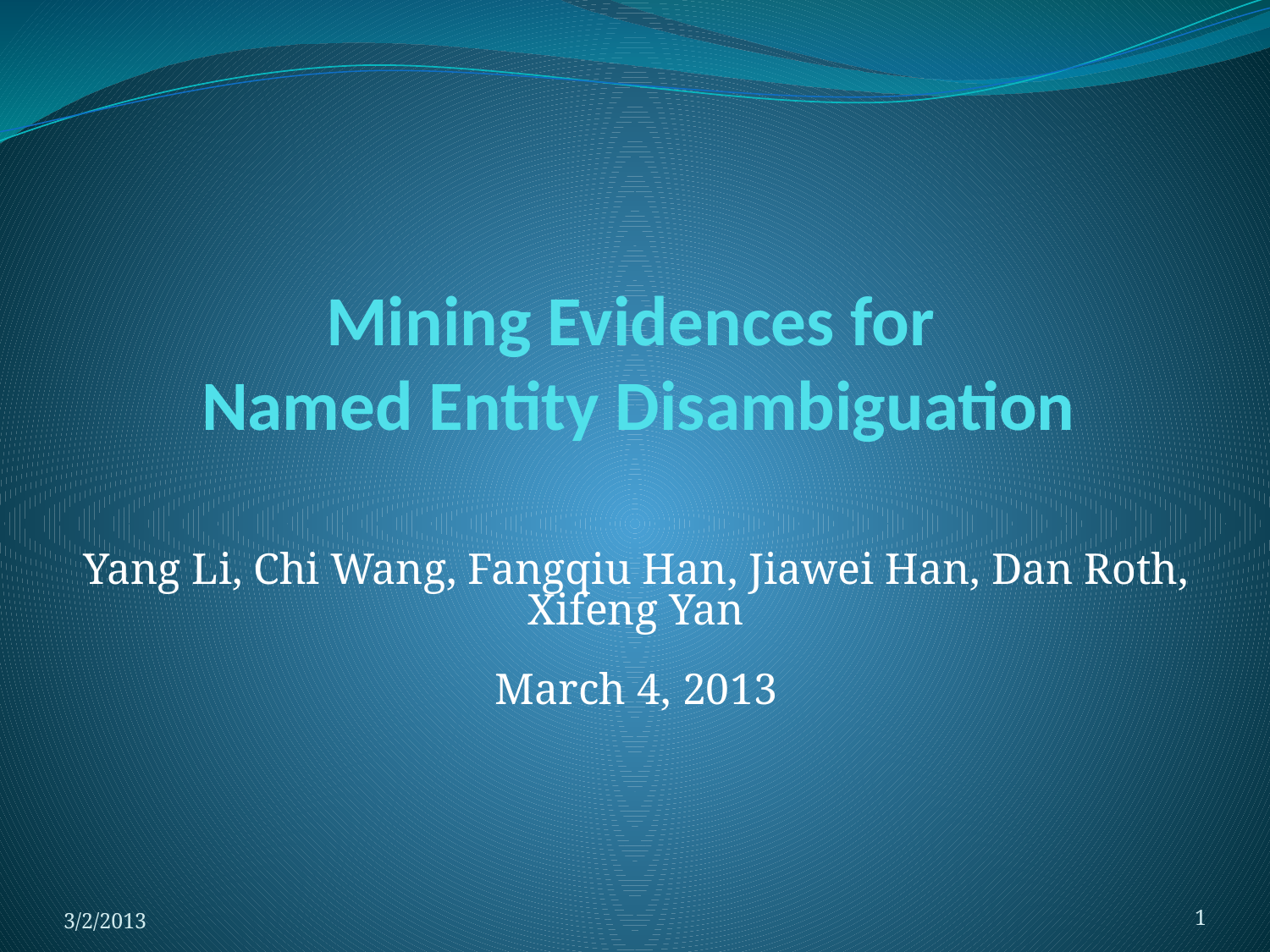

# Mining Evidences for Named Entity Disambiguation
Yang Li, Chi Wang, Fangqiu Han, Jiawei Han, Dan Roth, Xifeng Yan

March 4, 2013

3/2/2013
1